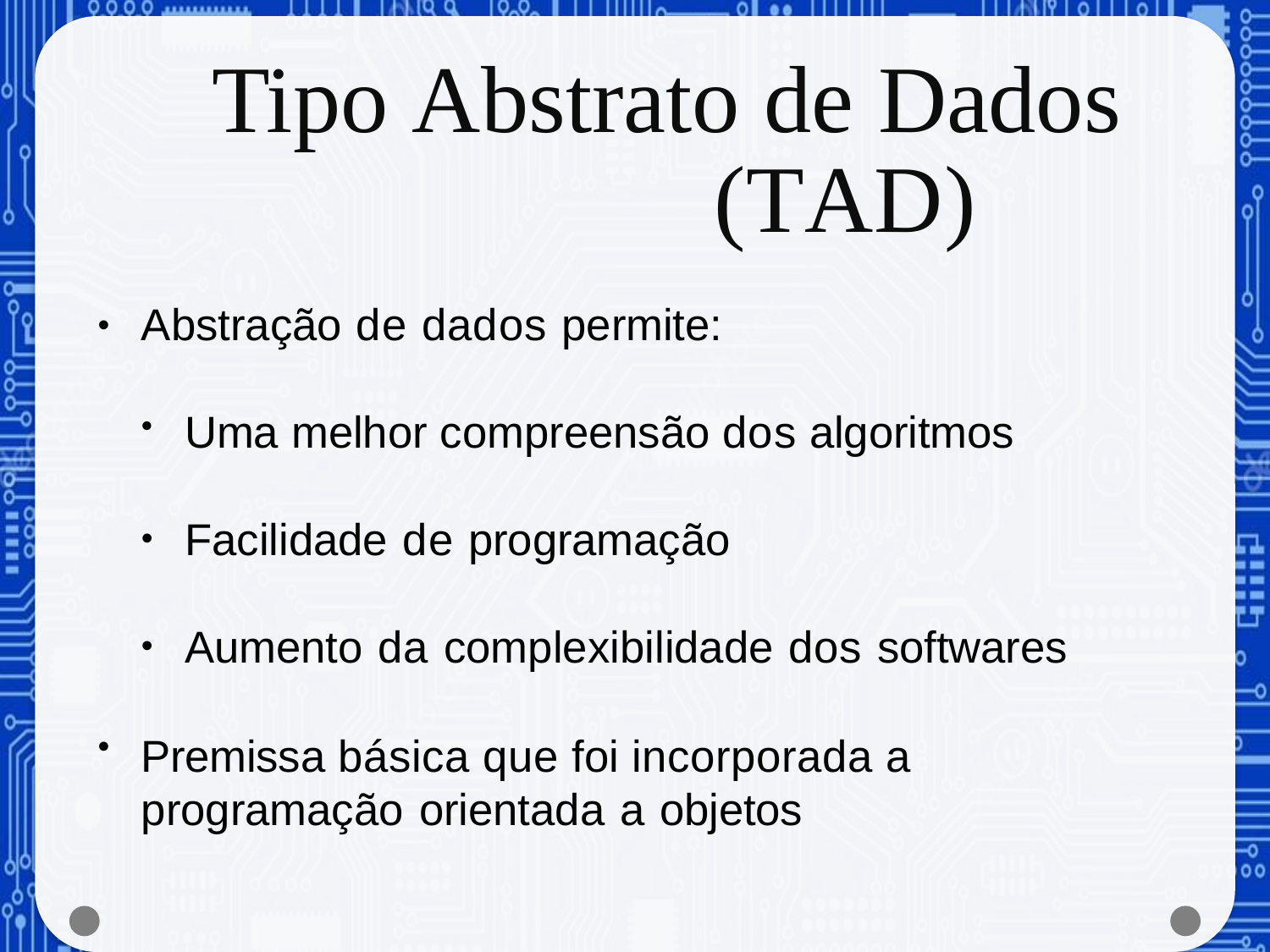

# Tipo Abstrato de Dados (TAD)
Abstração de dados permite:

Uma melhor compreensão dos algoritmos

Facilidade de programação

Aumento da complexibilidade dos softwares

Premissa básica que foi incorporada a programação orientada a objetos
•
•
Estrutura de Dados
Prof. Fábio Takeda